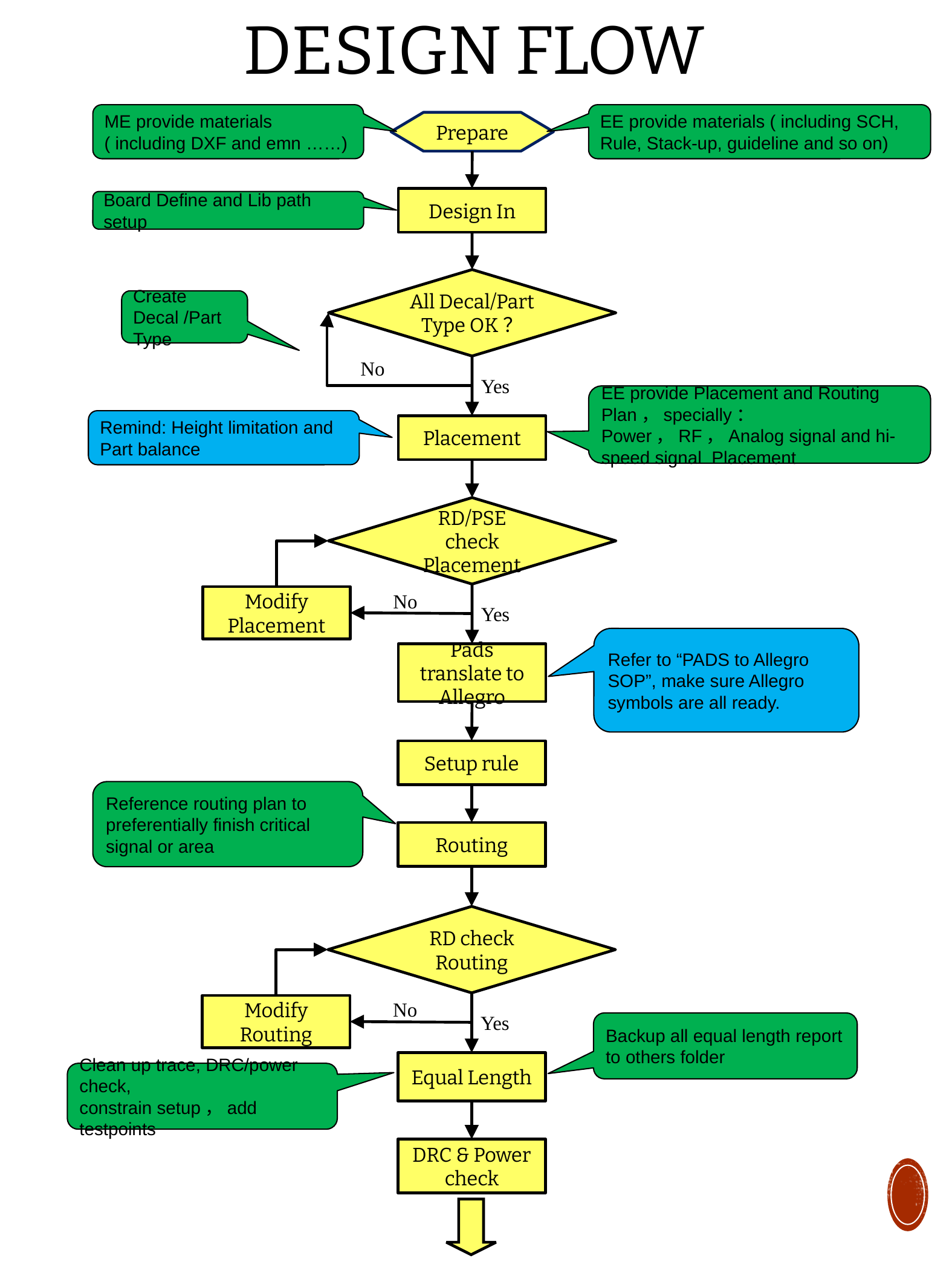

# Design Flow
ME provide materials ( including DXF and emn ……)
EE provide materials ( including SCH, Rule, Stack-up, guideline and so on)
Prepare
Design In
Board Define and Lib path setup
All Decal/Part Type OK？
Create Decal /Part Type
No
Yes
EE provide Placement and Routing Plan，specially：Power，RF，Analog signal and hi-speed signal  Placement
Remind: Height limitation and Part balance
Placement
RD/PSE check Placement
No
Modify Placement
Yes
Refer to “PADS to Allegro SOP”, make sure Allegro symbols are all ready.
Pads translate to Allegro
Setup rule
Reference routing plan to preferentially finish critical signal or area
Routing
RD check Routing
No
Modify Routing
Yes
Backup all equal length report to others folder
Equal Length
Clean up trace, DRC/power check,
constrain setup，add testpoints
DRC & Power check